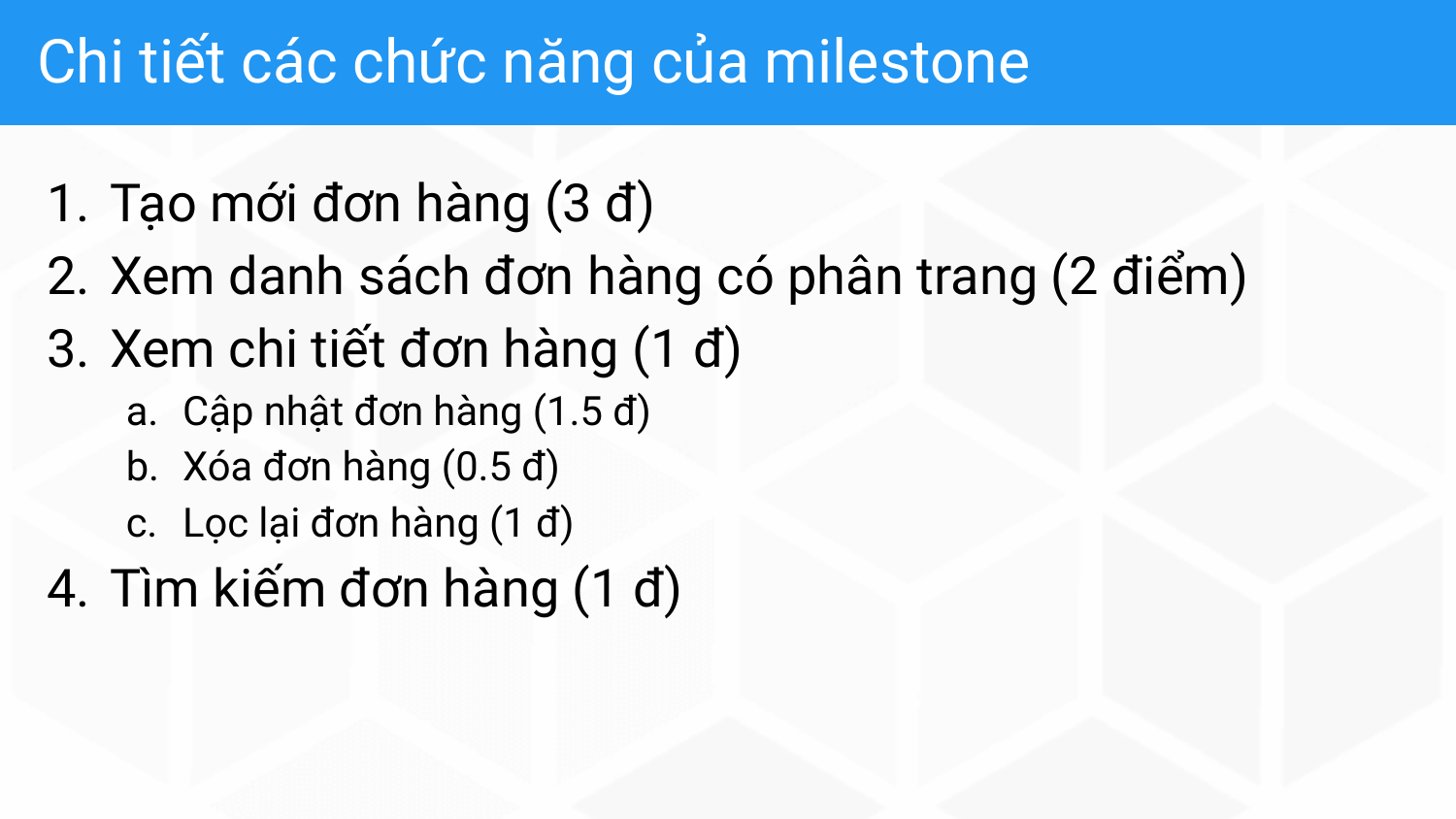

# Chi tiết các chức năng của milestone
Tạo mới đơn hàng (3 đ)
Xem danh sách đơn hàng có phân trang (2 điểm)
Xem chi tiết đơn hàng (1 đ)
Cập nhật đơn hàng (1.5 đ)
Xóa đơn hàng (0.5 đ)
Lọc lại đơn hàng (1 đ)
Tìm kiếm đơn hàng (1 đ)